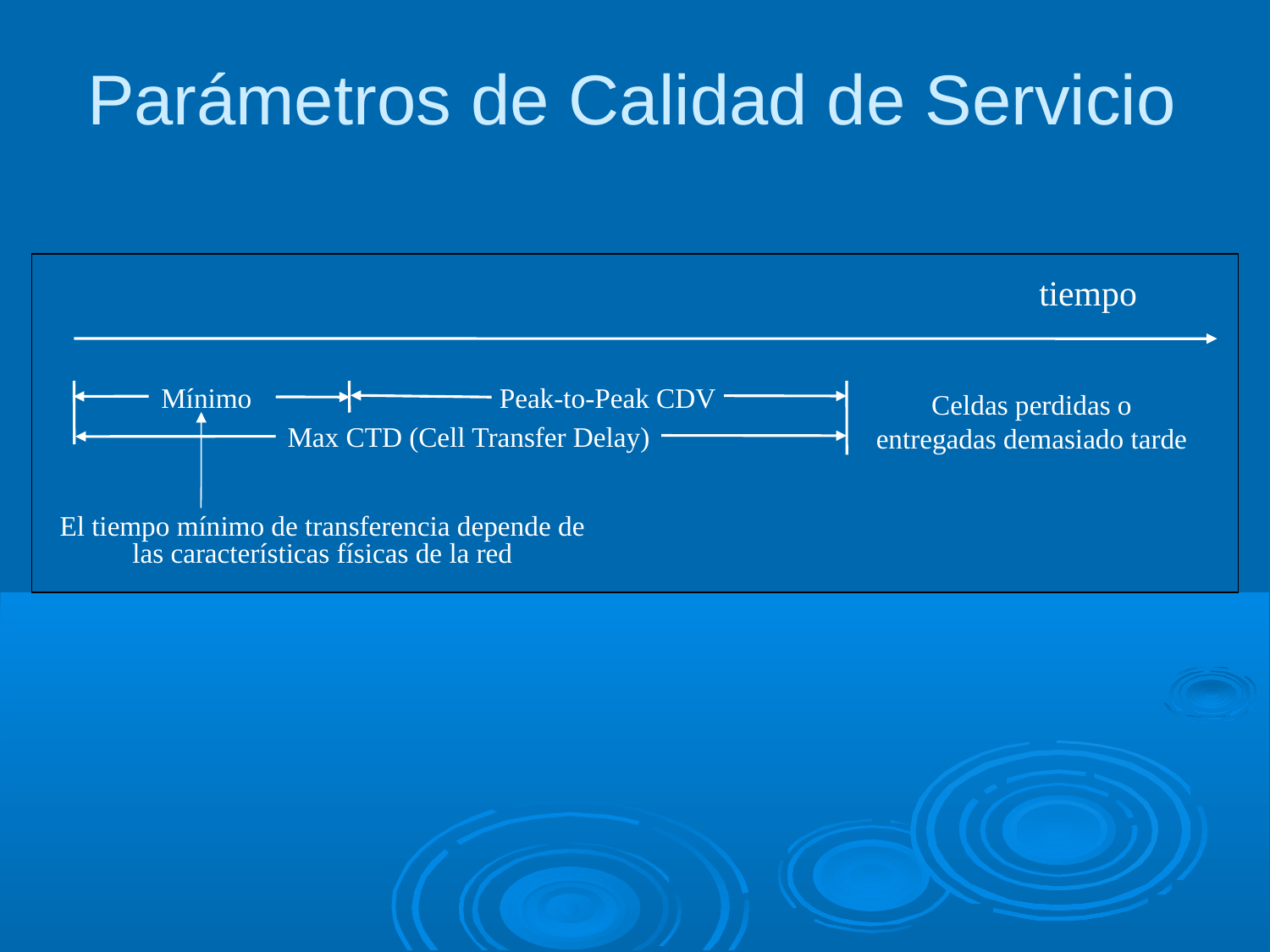

Parámetros de Calidad de Servicio

tiempo

Mínimo
Peak-to-Peak CDV

Celdas perdidas o entregadas demasiado tarde

Max CTD (Cell Transfer Delay)

El tiempo mínimo de transferencia depende de las características físicas de la red